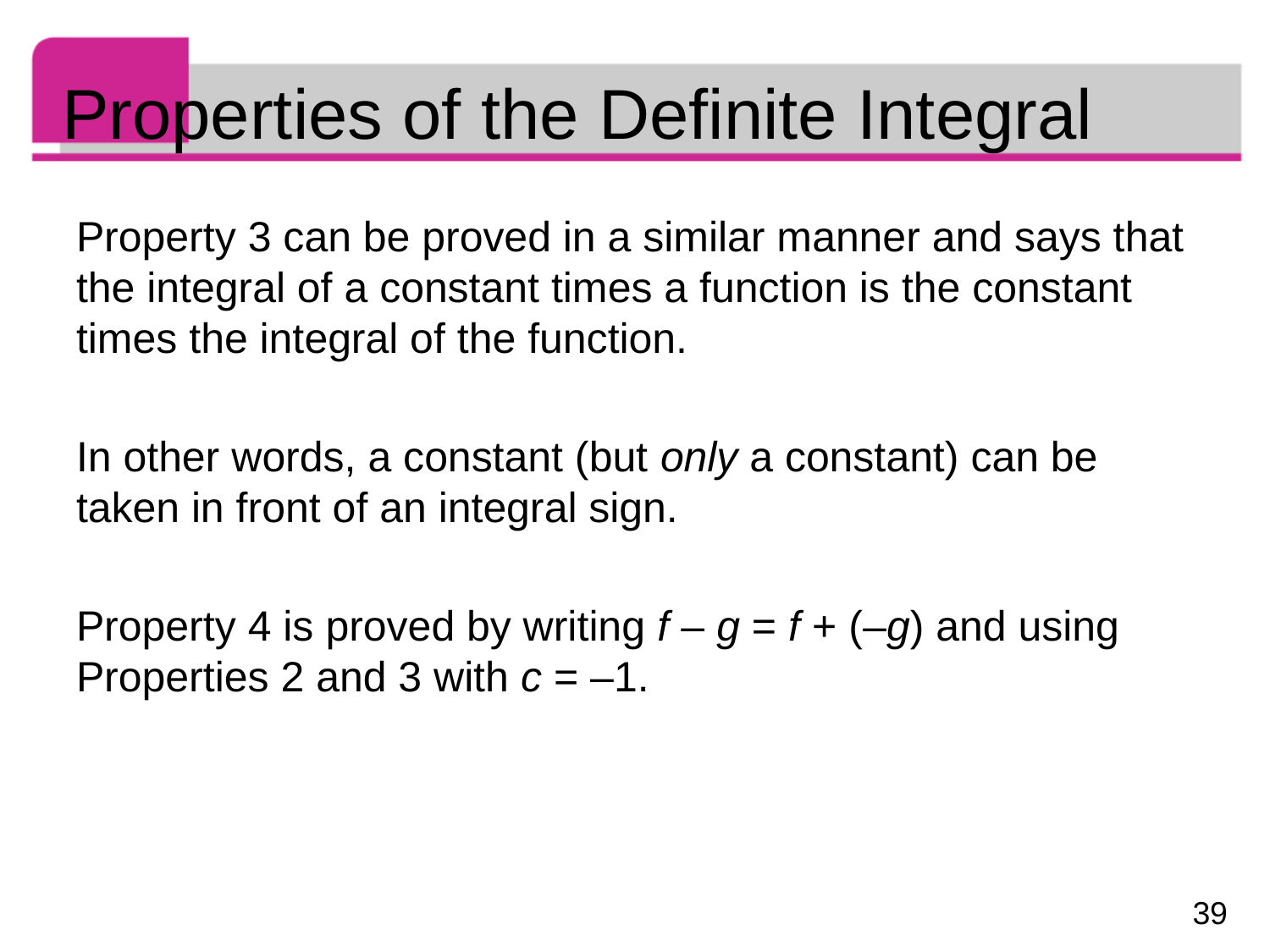

# Properties of the Definite Integral
Property 3 can be proved in a similar manner and says that the integral of a constant times a function is the constant times the integral of the function.

In other words, a constant (but only a constant) can be taken in front of an integral sign.

Property 4 is proved by writing f – g = f + (–g) and using Properties 2 and 3 with c = –1.